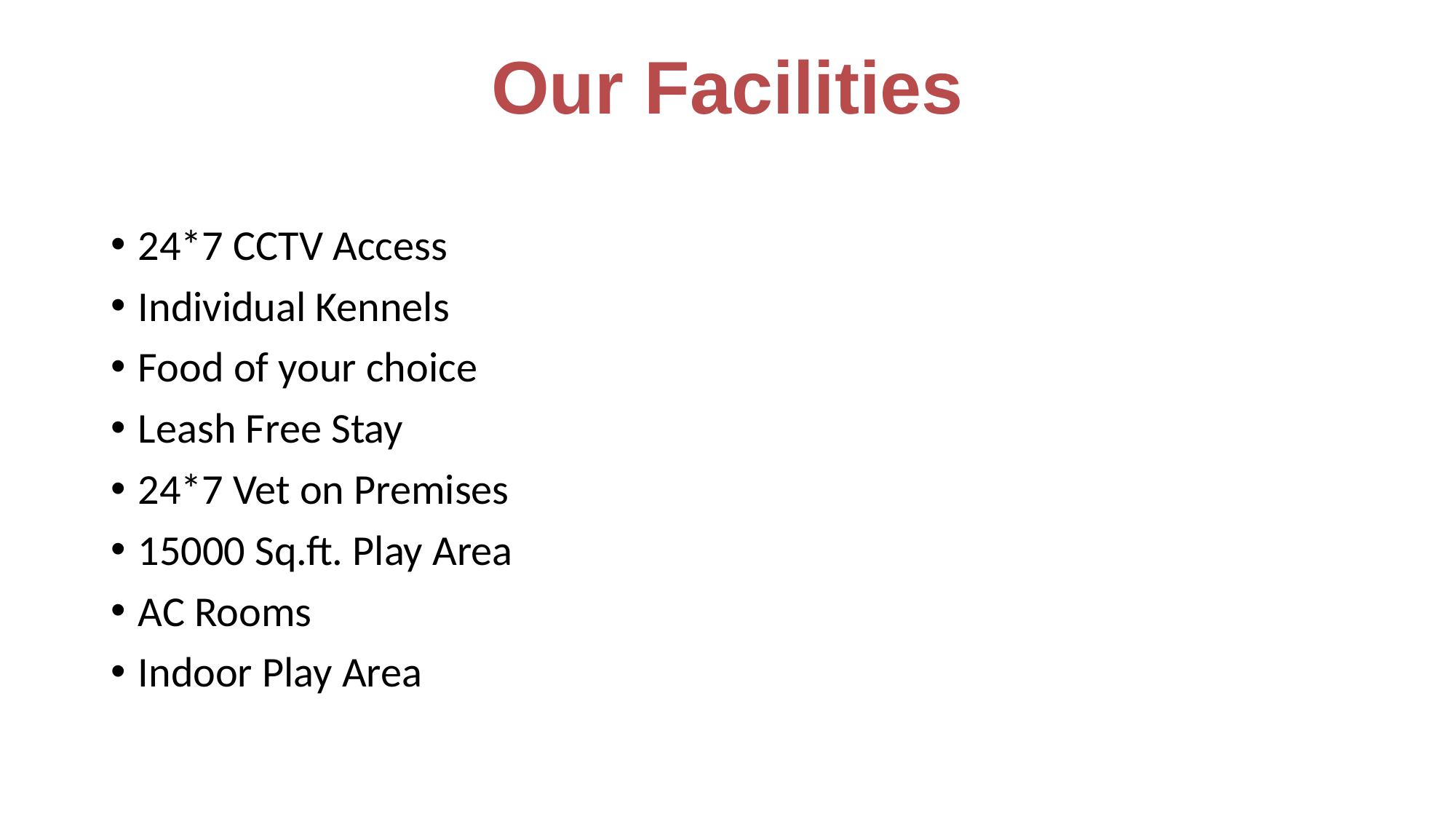

# Our Facilities
24*7 CCTV Access
Individual Kennels
Food of your choice
Leash Free Stay
24*7 Vet on Premises
15000 Sq.ft. Play Area
AC Rooms
Indoor Play Area